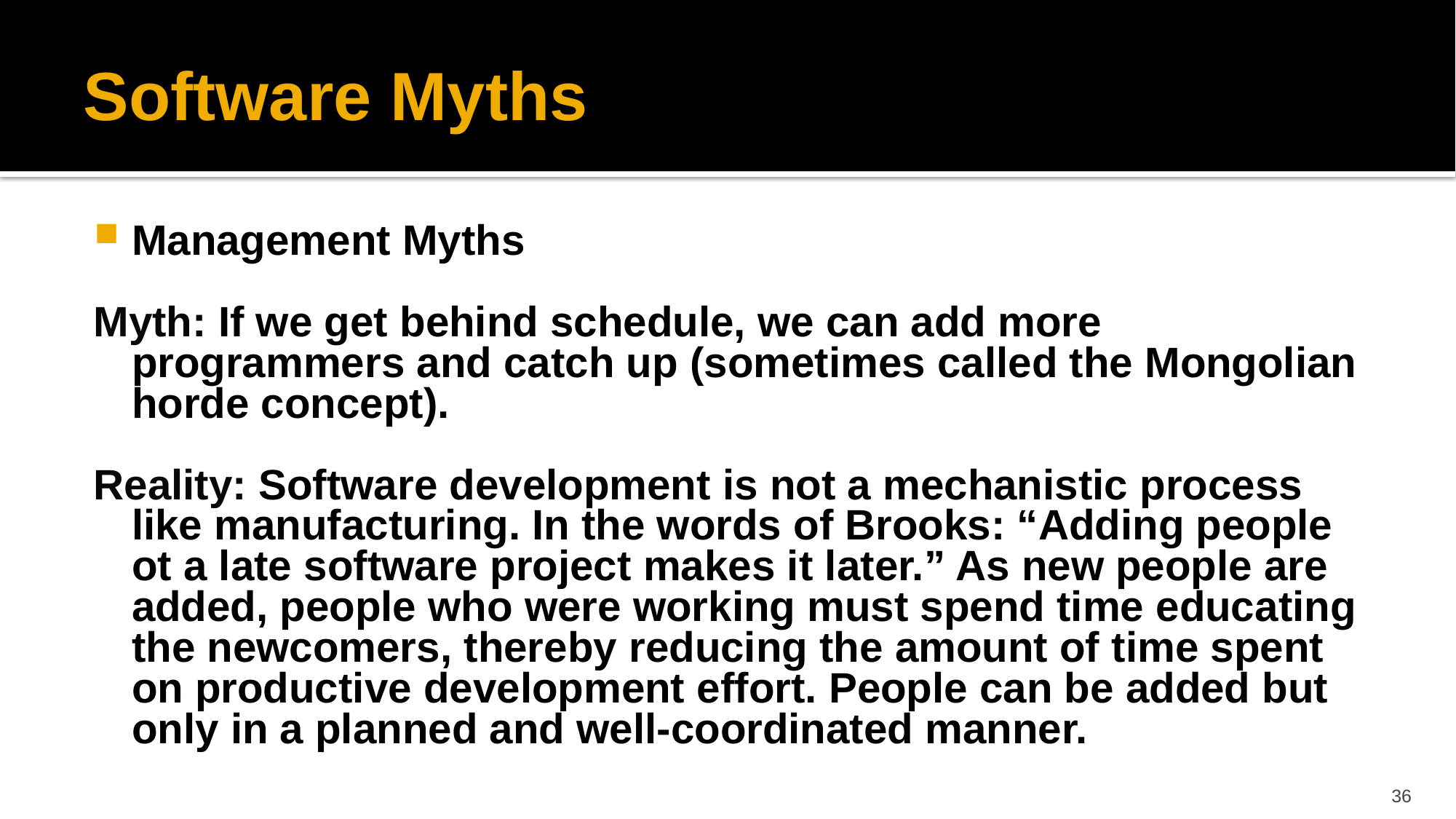

# Software Myths
Management Myths

Myth: If we get behind schedule, we can add more programmers and catch up (sometimes called the Mongolian horde concept).

Reality: Software development is not a mechanistic process like manufacturing. In the words of Brooks: “Adding people ot a late software project makes it later.” As new people are added, people who were working must spend time educating the newcomers, thereby reducing the amount of time spent on productive development effort. People can be added but only in a planned and well-coordinated manner.
36